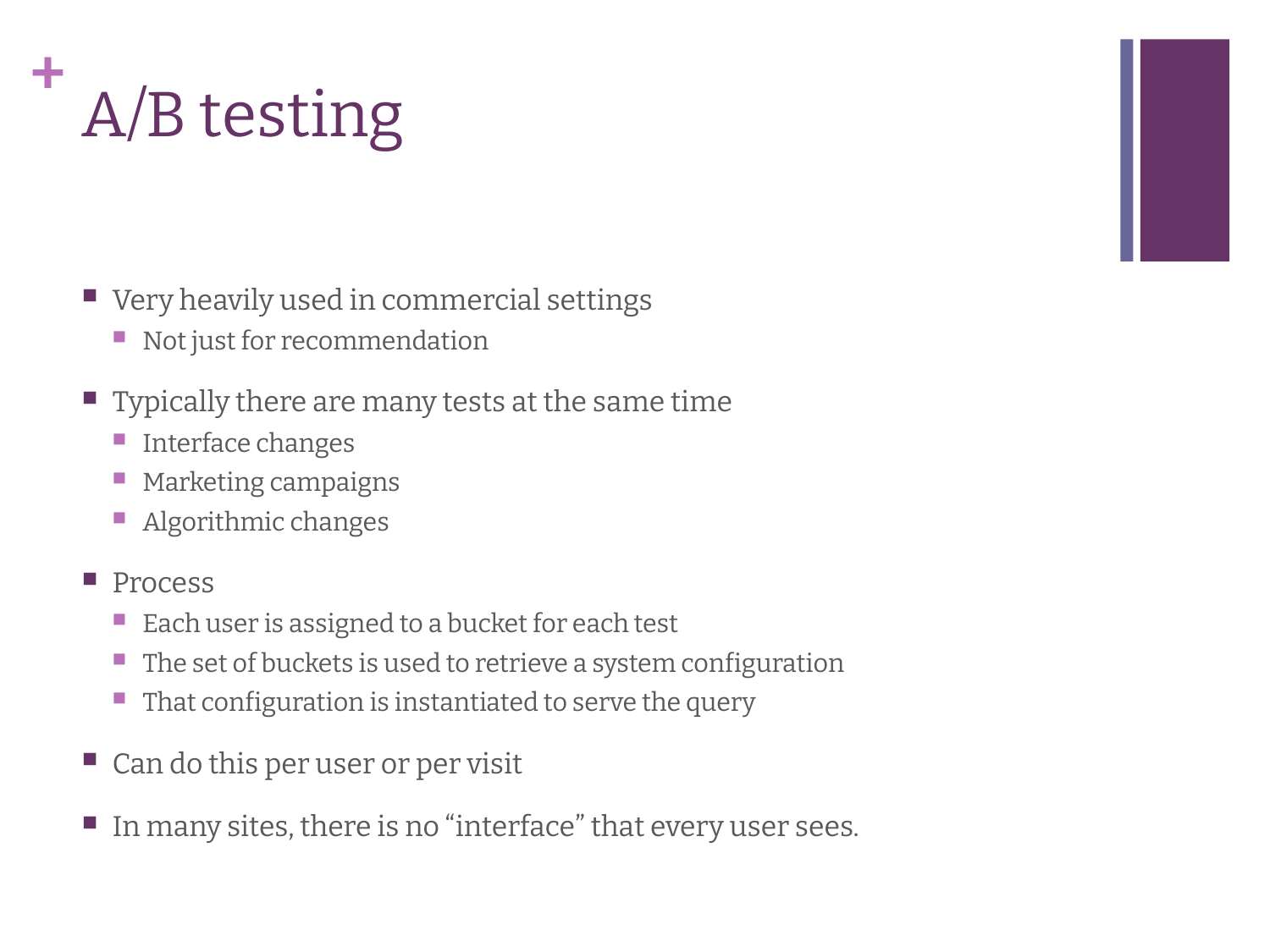

# A/B testing
Very heavily used in commercial settings
Not just for recommendation
Typically there are many tests at the same time
Interface changes
Marketing campaigns
Algorithmic changes
Process
Each user is assigned to a bucket for each test
The set of buckets is used to retrieve a system configuration
That configuration is instantiated to serve the query
Can do this per user or per visit
In many sites, there is no “interface” that every user sees.